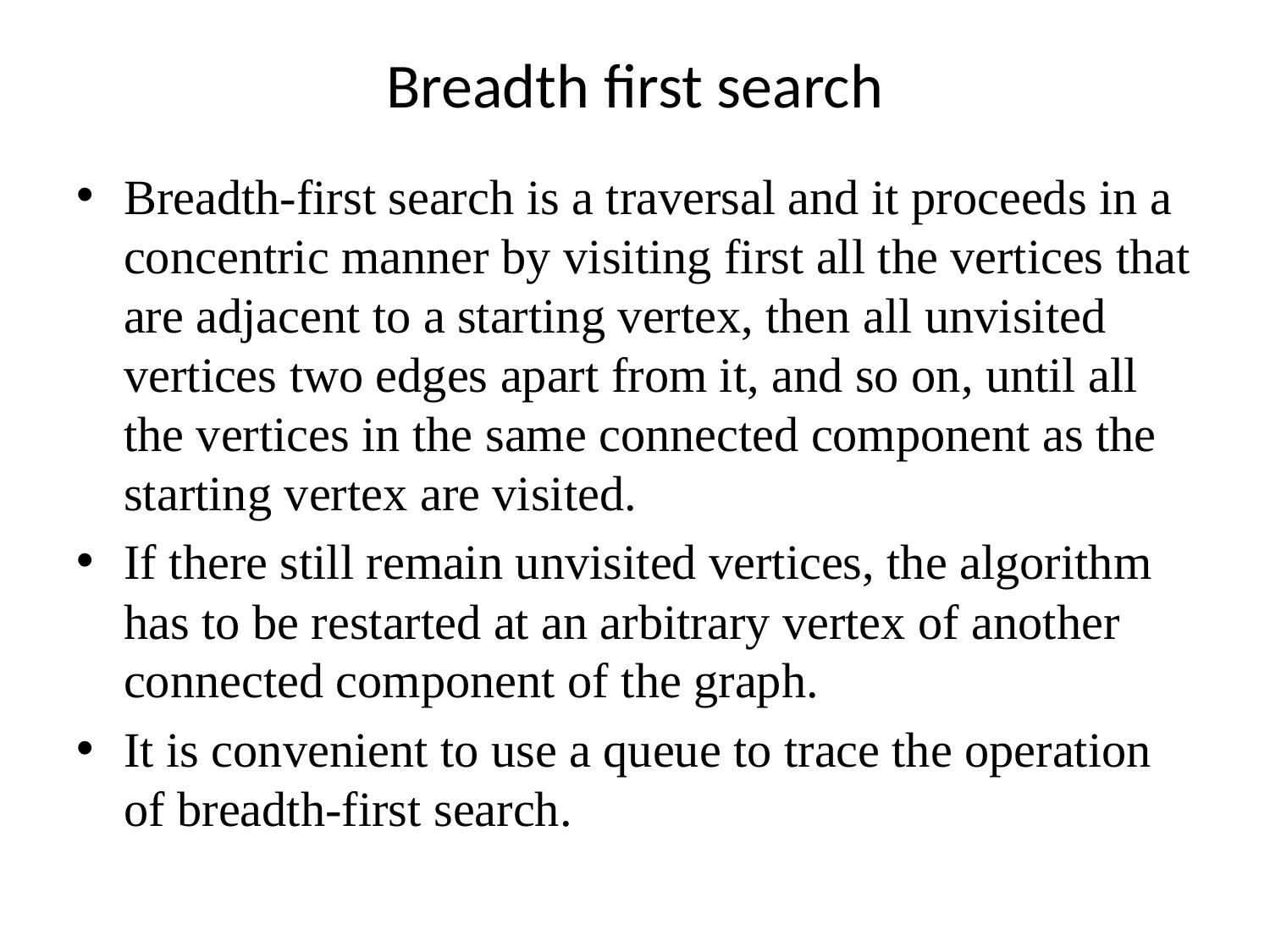

# Breadth first search
Breadth-first search is a traversal and it proceeds in a concentric manner by visiting first all the vertices that are adjacent to a starting vertex, then all unvisited vertices two edges apart from it, and so on, until all the vertices in the same connected component as the starting vertex are visited.
If there still remain unvisited vertices, the algorithm has to be restarted at an arbitrary vertex of another connected component of the graph.
It is convenient to use a queue to trace the operation of breadth-first search.